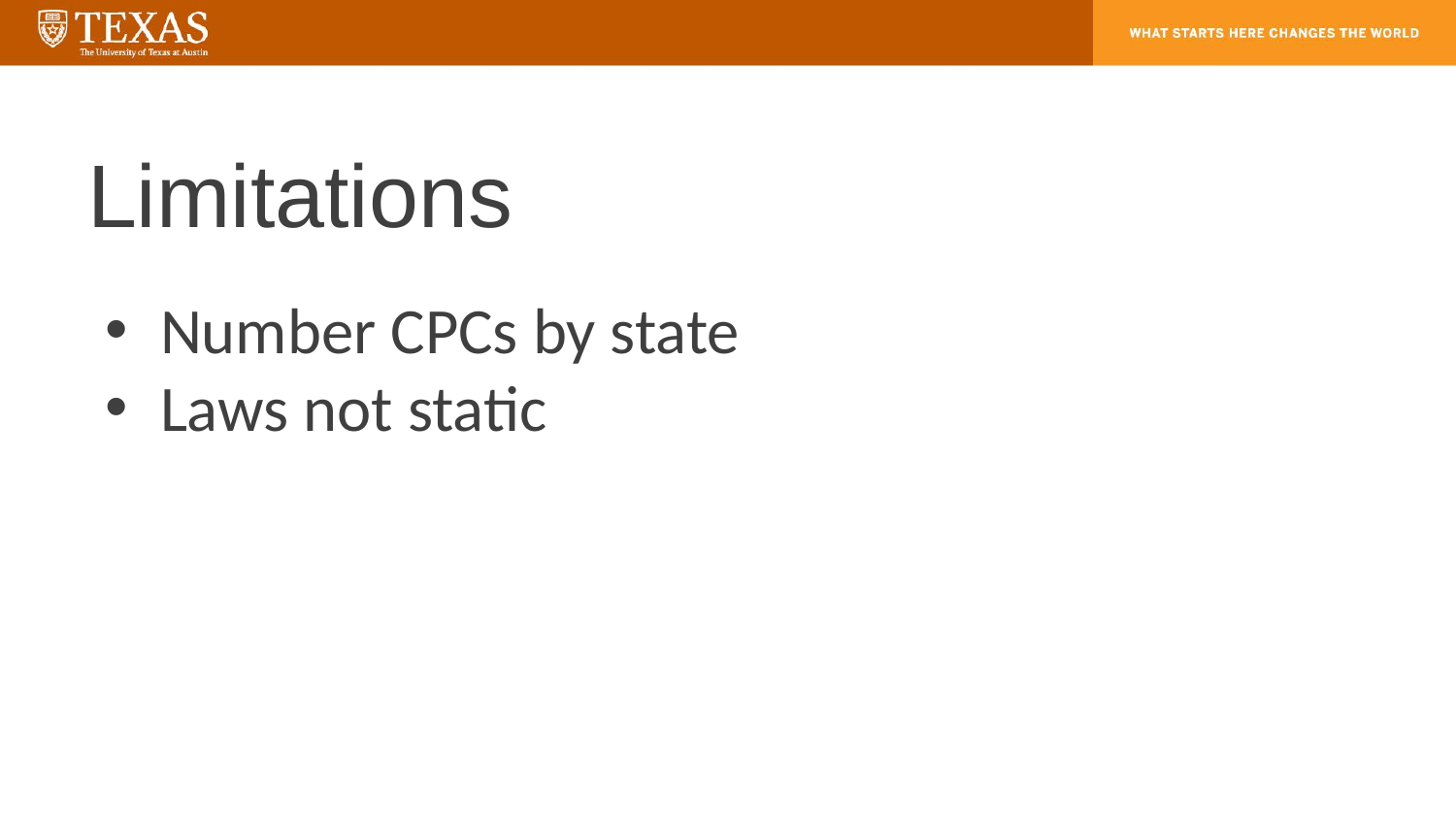

# Limitations
Number CPCs by state
Laws not static